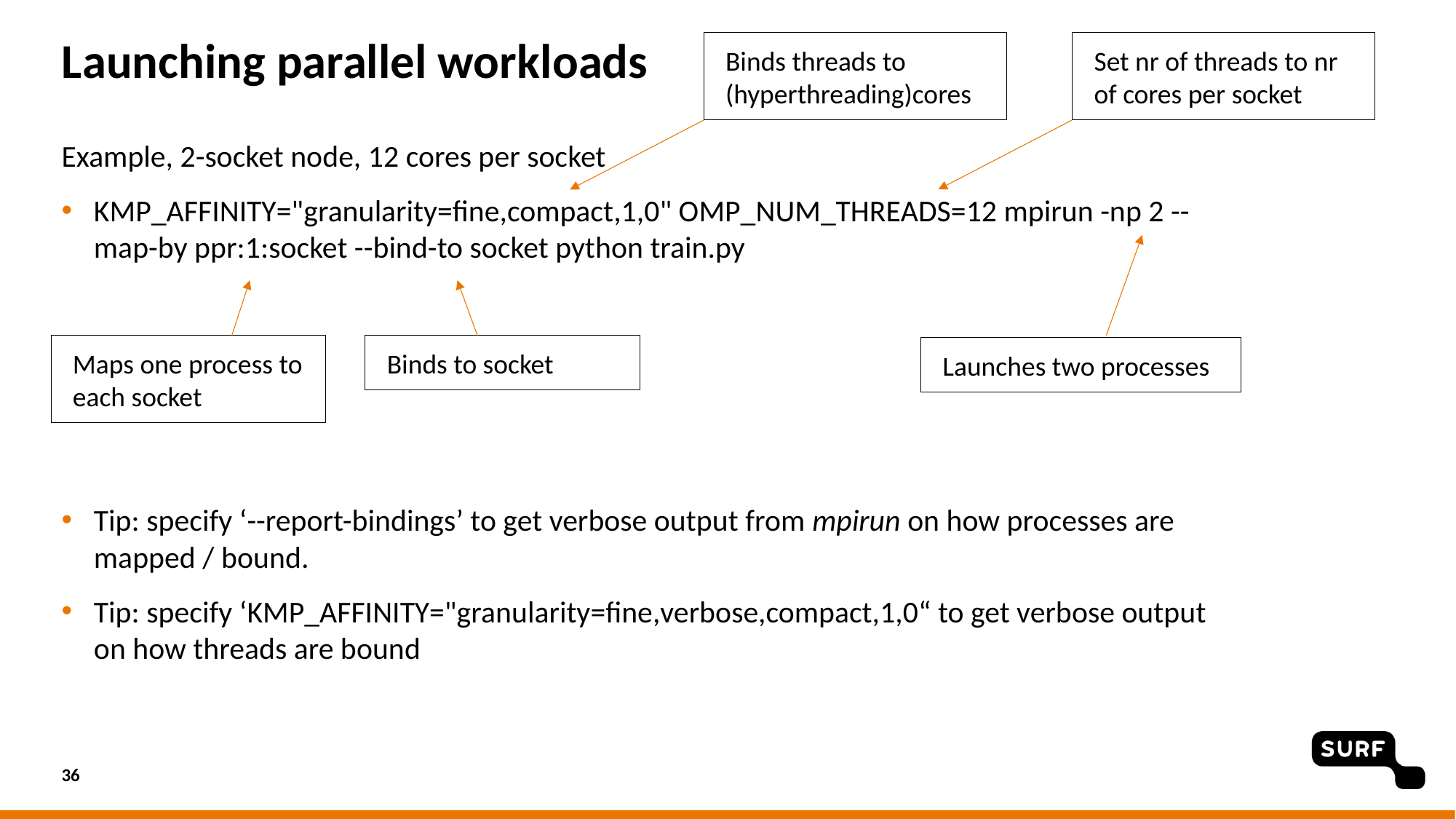

# Launching parallel workloads
Set nr of threads to nr of cores per socket
Binds threads to (hyperthreading)cores
Example, 2-socket node, 12 cores per socket
KMP_AFFINITY="granularity=fine,compact,1,0" OMP_NUM_THREADS=12 mpirun -np 2 --map-by ppr:1:socket --bind-to socket python train.py

Tip: specify ‘--report-bindings’ to get verbose output from mpirun on how processes are mapped / bound.
Tip: specify ‘KMP_AFFINITY="granularity=fine,verbose,compact,1,0“ to get verbose output on how threads are bound
Maps one process to each socket
Binds to socket
Launches two processes
36